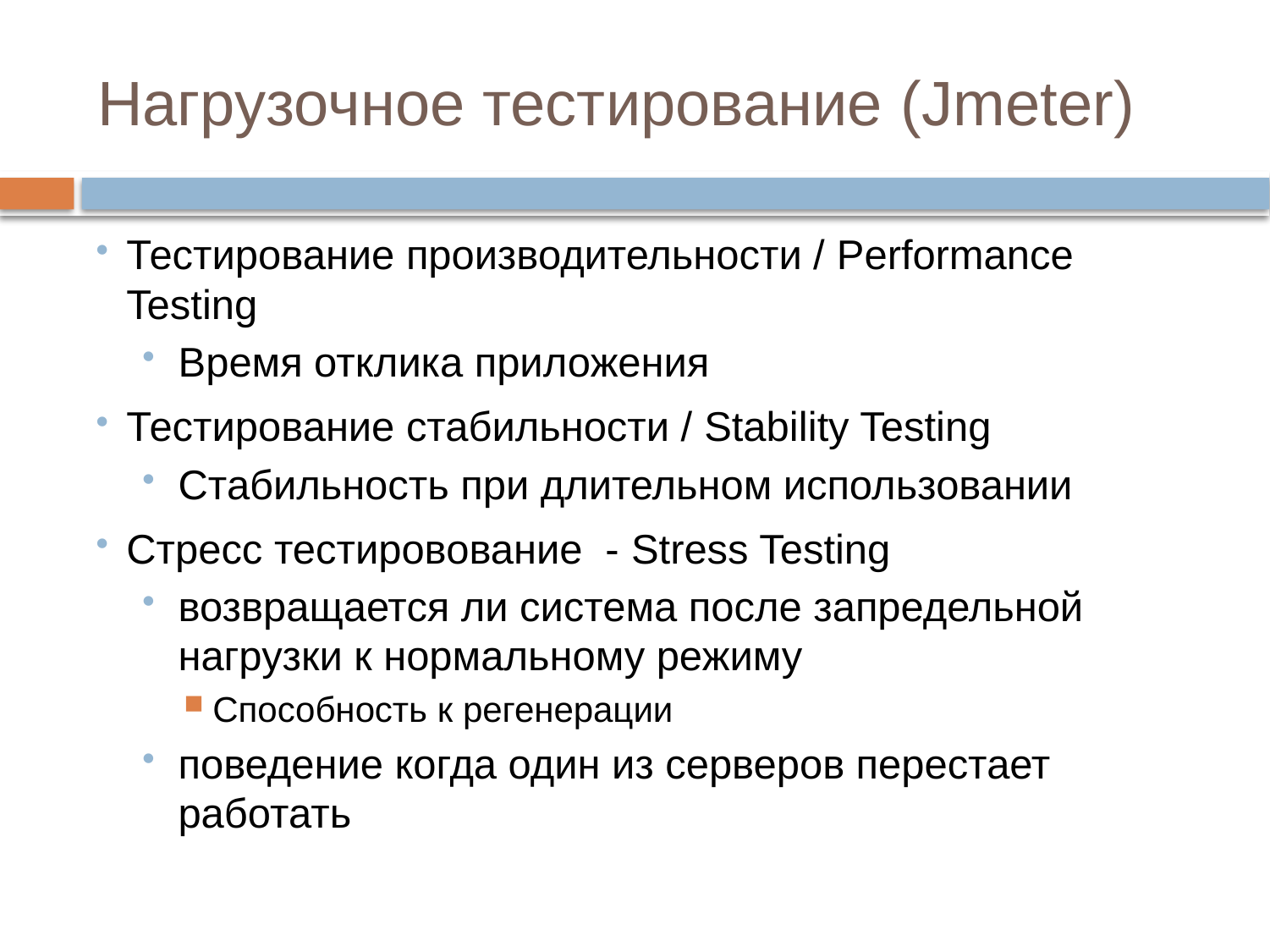

# Нагрузочное тестирование (Jmeter)
Тестирование производительности / Performance Testing
Время отклика приложения
Тестирование стабильности / Stability Testing
Стабильность при длительном использовании
Стресс тестировование  - Stress Testing
возвращается ли система после запредельной нагрузки к нормальному режиму
Способность к регенерации
поведение когда один из серверов перестает работать